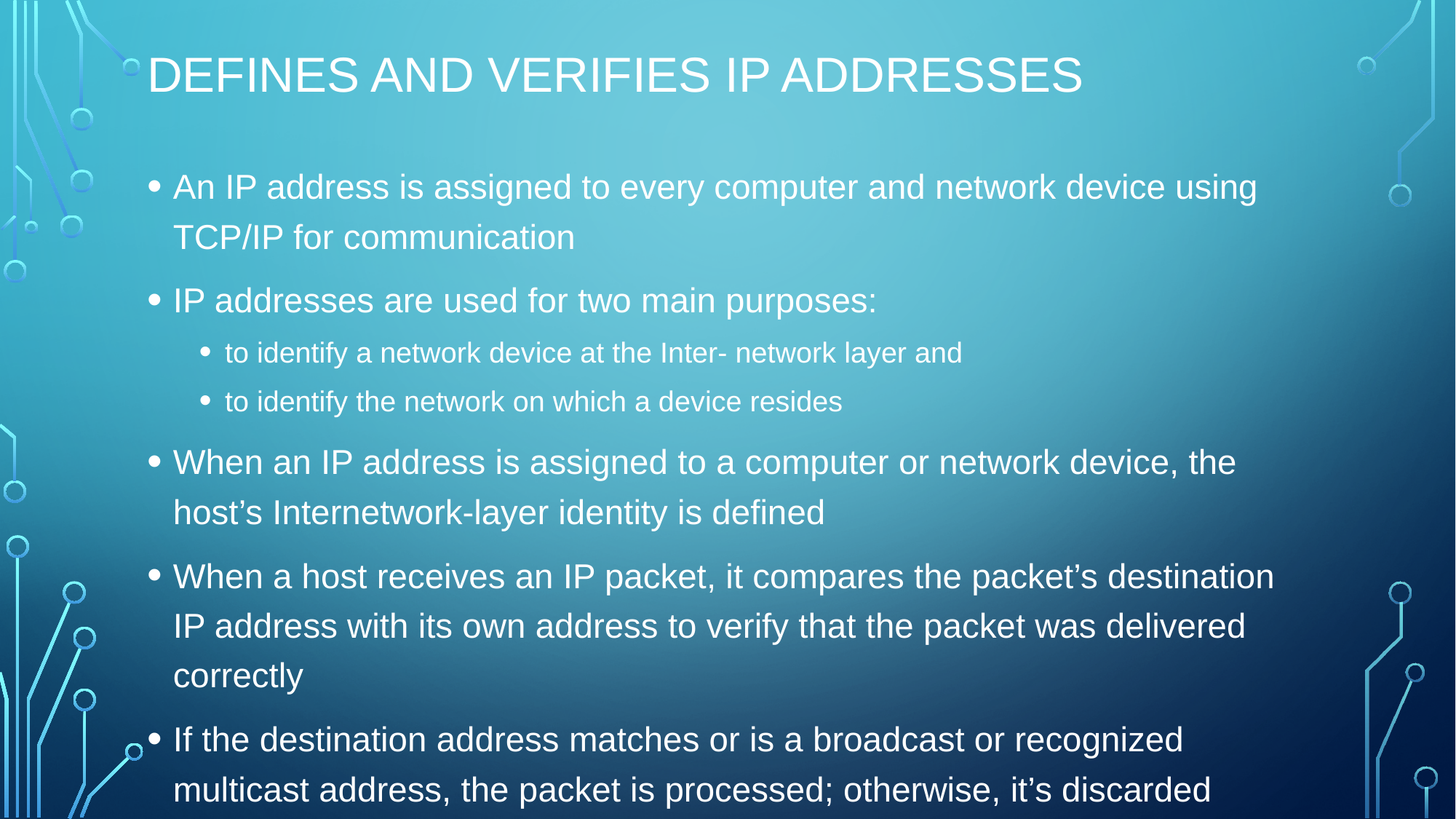

# Defines and Verifies IP Addresses

An IP address is assigned to every computer and network device using TCP/IP for communication
IP addresses are used for two main purposes:
to identify a network device at the Inter- network layer and
to identify the network on which a device resides
When an IP address is assigned to a computer or network device, the host’s Internetwork-layer identity is defined
When a host receives an IP packet, it compares the packet’s destination IP address with its own address to verify that the packet was delivered correctly
If the destination address matches or is a broadcast or recognized multicast address, the packet is processed; otherwise, it’s discarded